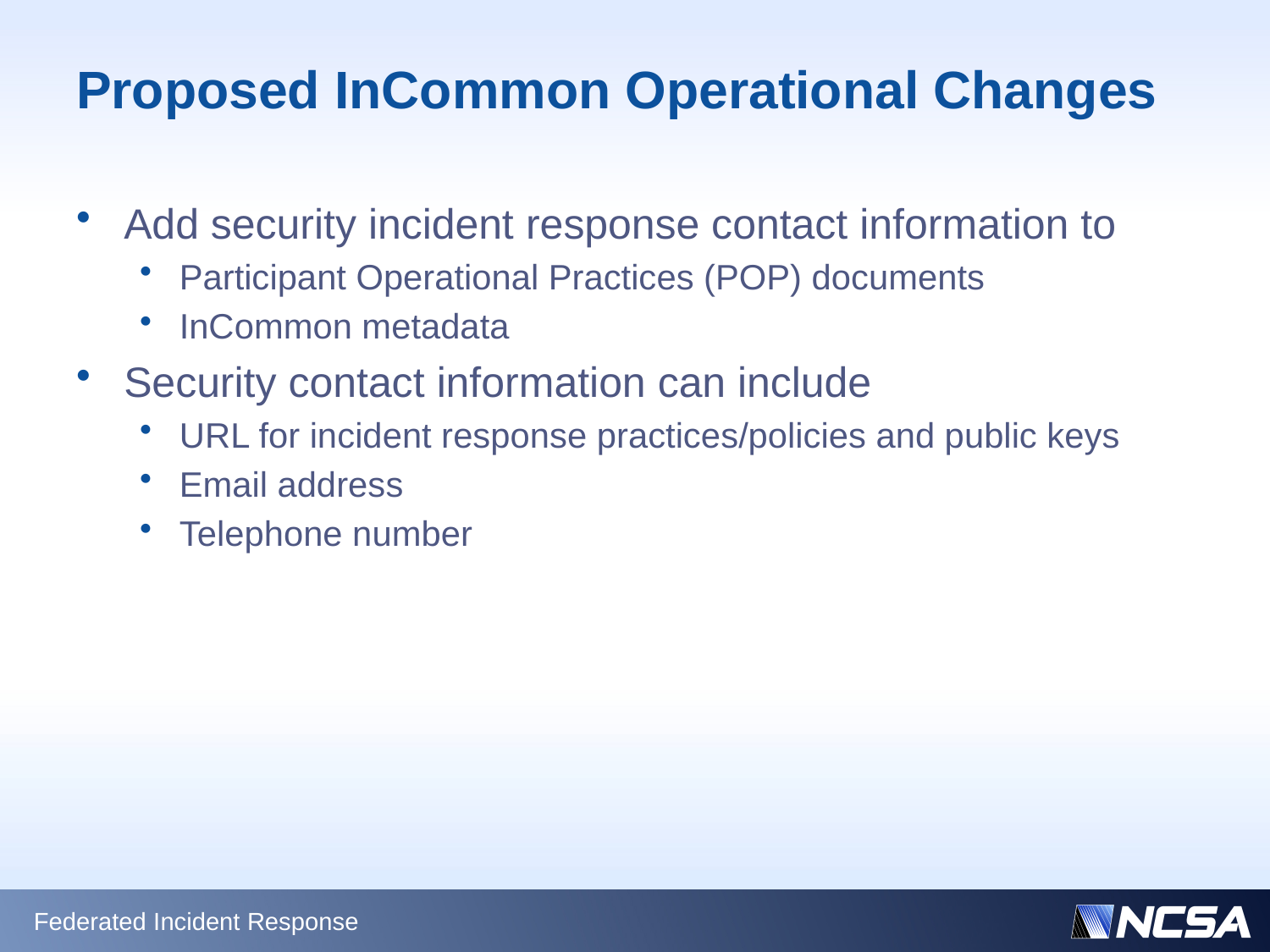

# Proposed InCommon Operational Changes
Add security incident response contact information to
Participant Operational Practices (POP) documents
InCommon metadata
Security contact information can include
URL for incident response practices/policies and public keys
Email address
Telephone number
Federated Incident Response